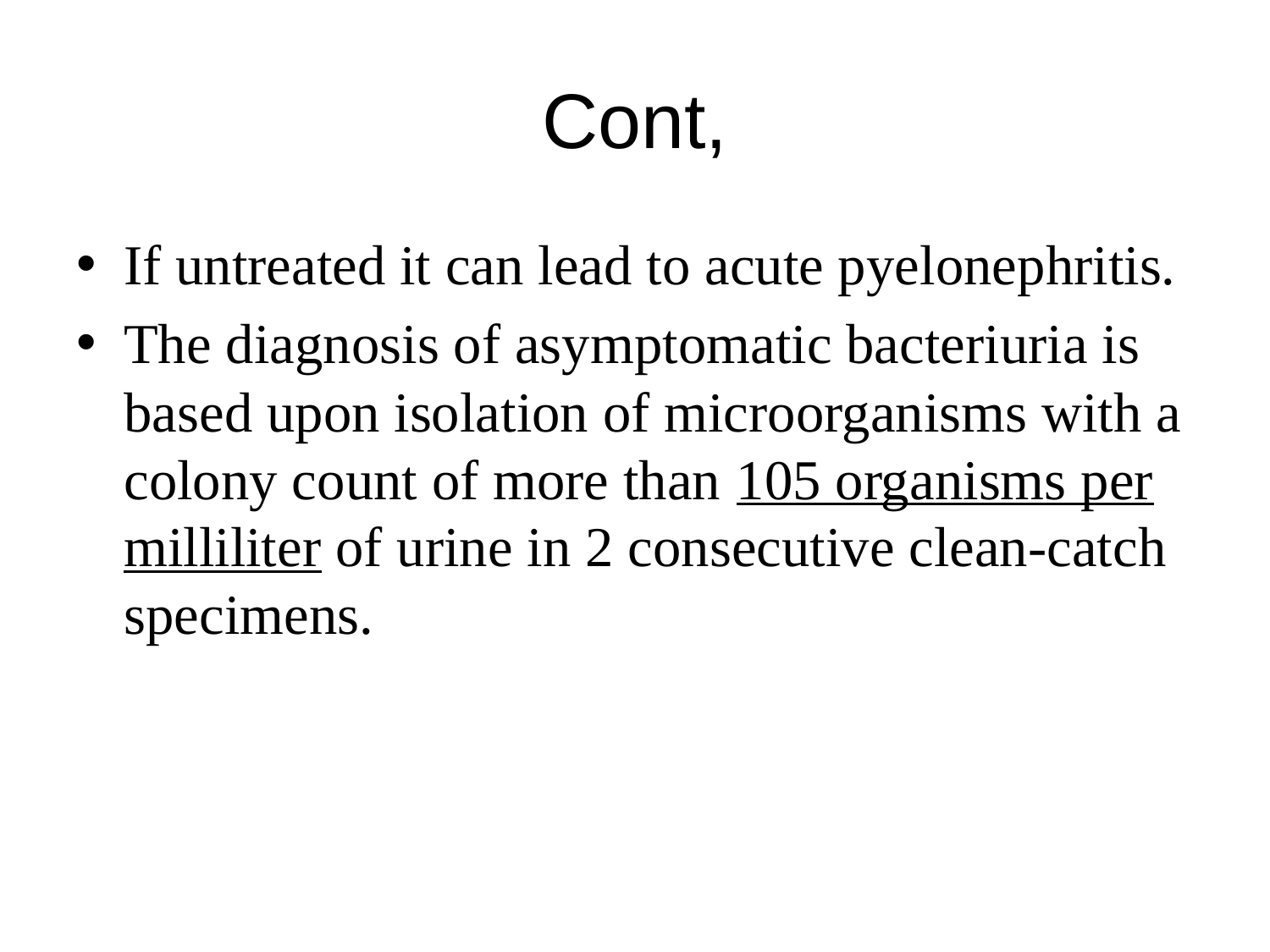

# Cont,
If untreated it can lead to acute pyelonephritis.
The diagnosis of asymptomatic bacteriuria is based upon isolation of microorganisms with a colony count of more than 105 organisms per milliliter of urine in 2 consecutive clean-catch specimens.